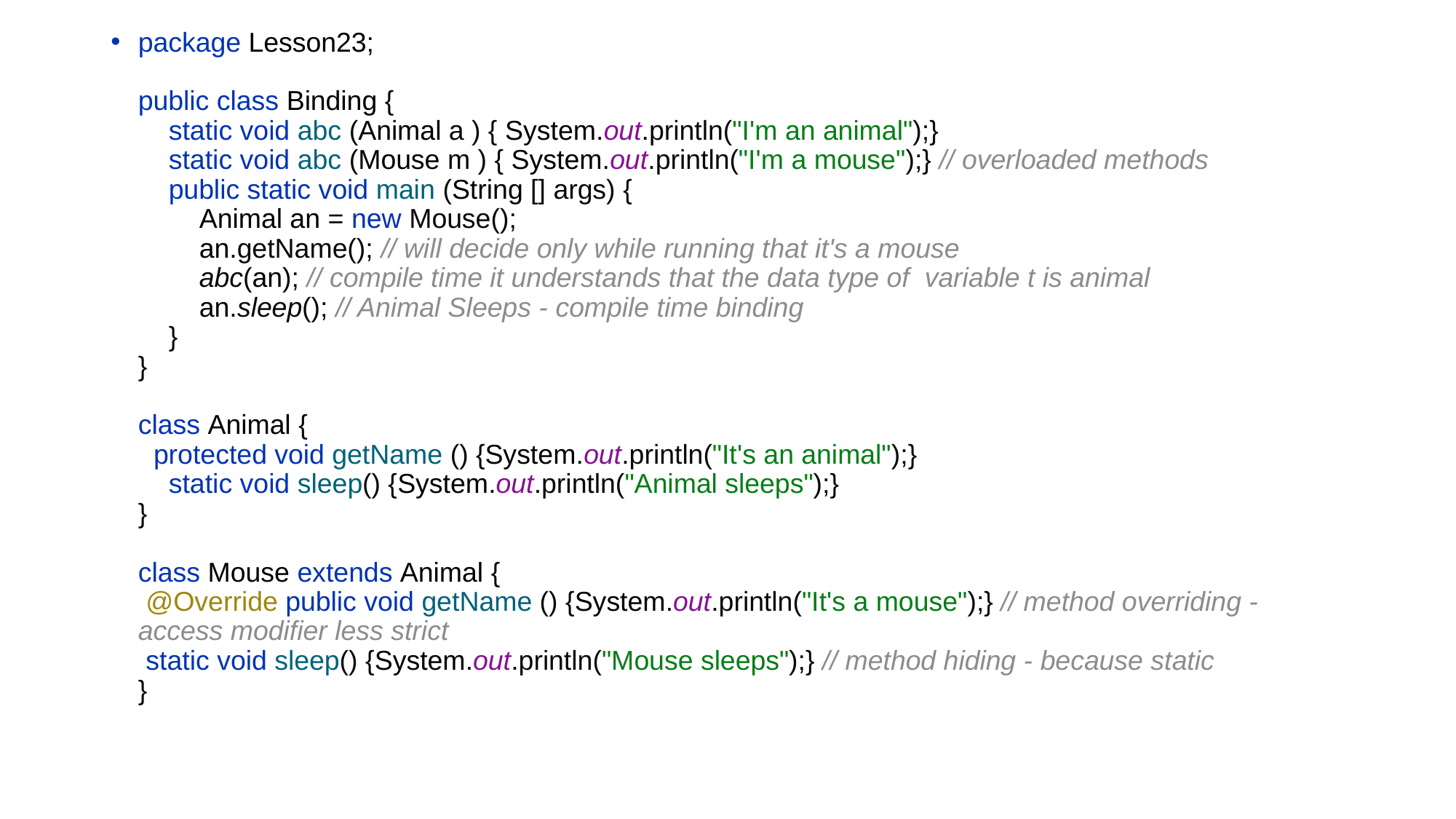

package Lesson23;
public class Binding {
    static void abc (Animal a ) { System.out.println("I'm an animal");}
    static void abc (Mouse m ) { System.out.println("I'm a mouse");} // overloaded methods
    public static void main (String [] args) {
        Animal an = new Mouse();
        an.getName(); // will decide only while running that it's a mouse
        abc(an); // compile time it understands that the data type of  variable t is animal
        an.sleep(); // Animal Sleeps - compile time binding
    }
}
class Animal {
  protected void getName () {System.out.println("It's an animal");}
    static void sleep() {System.out.println("Animal sleeps");}
}
class Mouse extends Animal {
 @Override public void getName () {System.out.println("It's a mouse");} // method overriding - access modifier less strict
 static void sleep() {System.out.println("Mouse sleeps");} // method hiding - because static
}